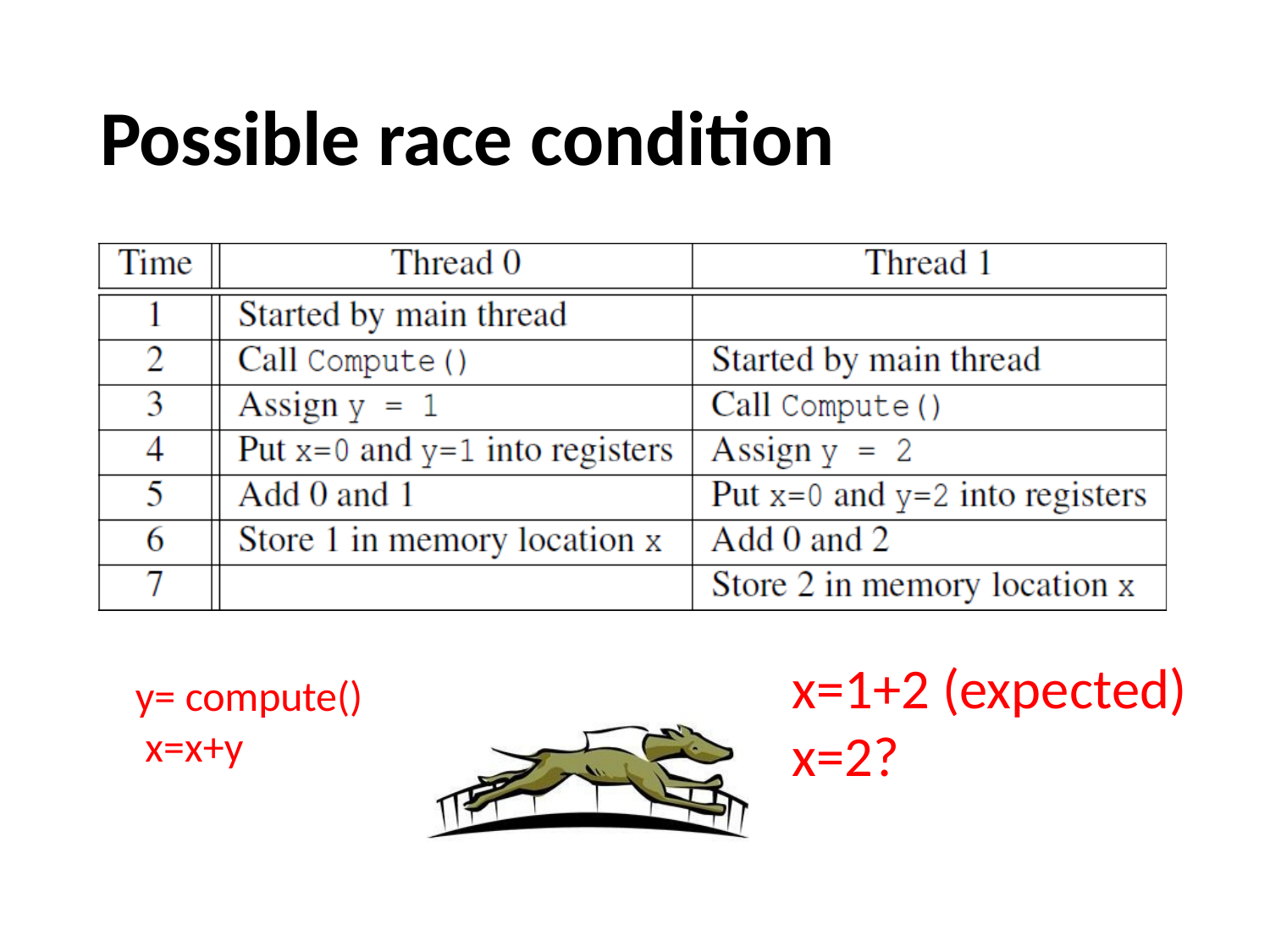

# Possible race condition

x=1+2 (expected)  x=2?
y= compute()  x=x+y